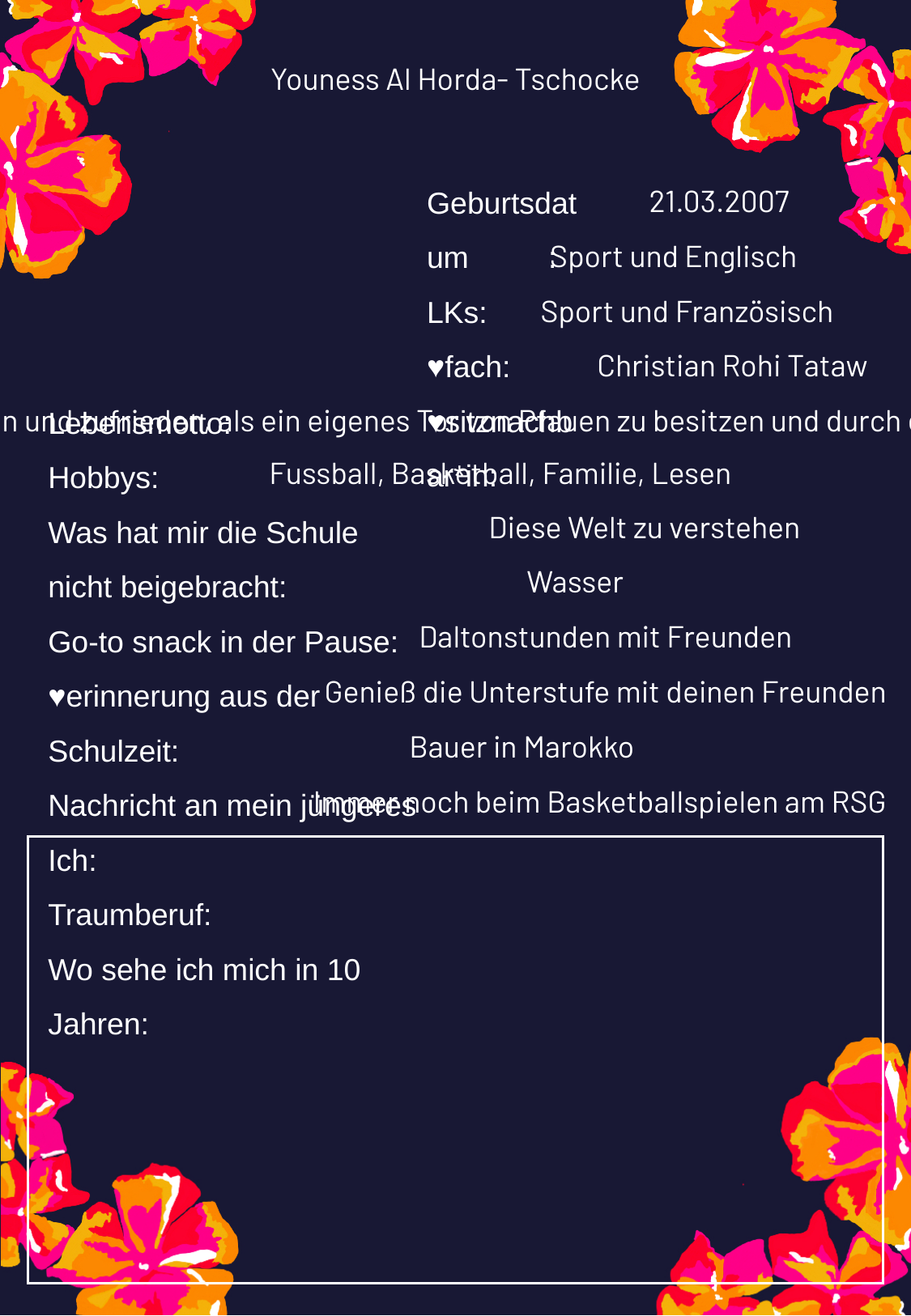

Youness Al Horda- Tschocke

21.03.2007

Sport und Englisch

Sport und Französisch

Christian Rohi Tataw

Besser eine Handvoll getrocknete Feigen und zufrieden, als ein eigenes Tor von Pfauen zu besitzen und durch ein verrücktes Kamel ins Auge getreten zu werden

Fussball, Basketball, Familie, Lesen

Diese Welt zu verstehen

Wasser

Daltonstunden mit Freunden

Genieß die Unterstufe mit deinen Freunden

Bauer in Marokko

Immer noch beim Basketballspielen am RSG